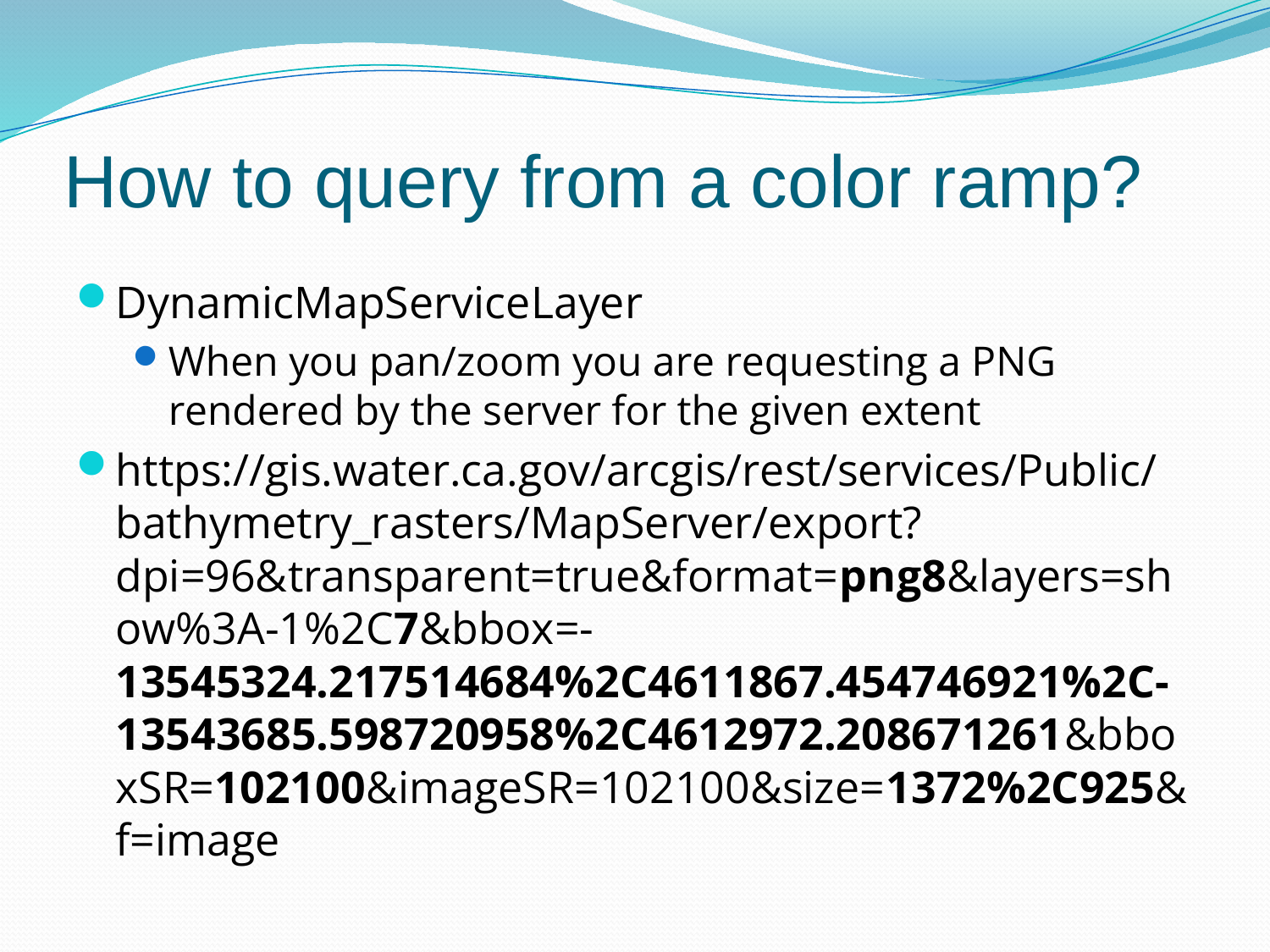

# How to query from a color ramp?
DynamicMapServiceLayer
When you pan/zoom you are requesting a PNG rendered by the server for the given extent
https://gis.water.ca.gov/arcgis/rest/services/Public/bathymetry_rasters/MapServer/export?dpi=96&transparent=true&format=png8&layers=show%3A-1%2C7&bbox=-13545324.217514684%2C4611867.454746921%2C-13543685.598720958%2C4612972.208671261&bboxSR=102100&imageSR=102100&size=1372%2C925&f=image